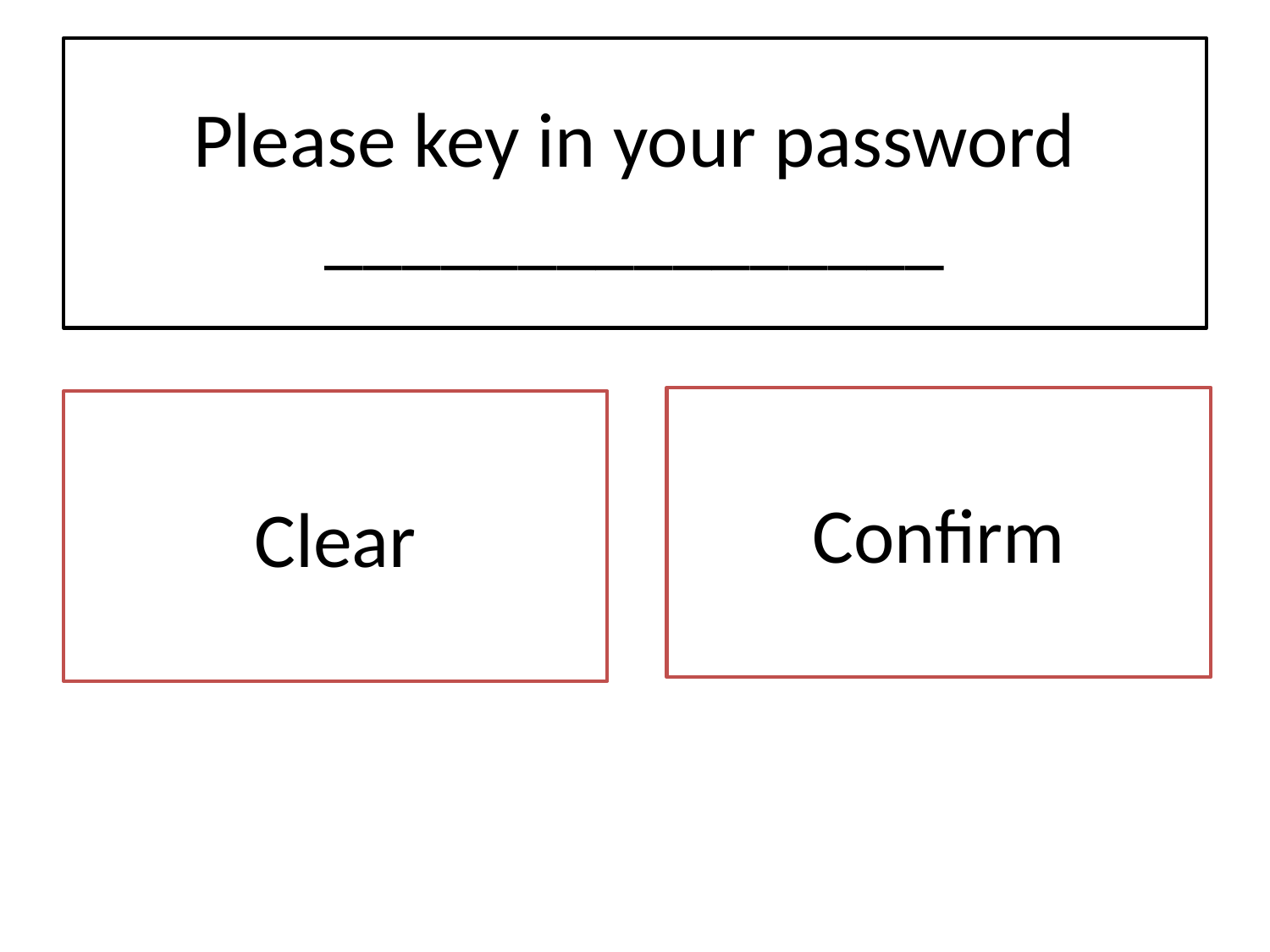

# Please key in your password ________________
Confirm
Clear